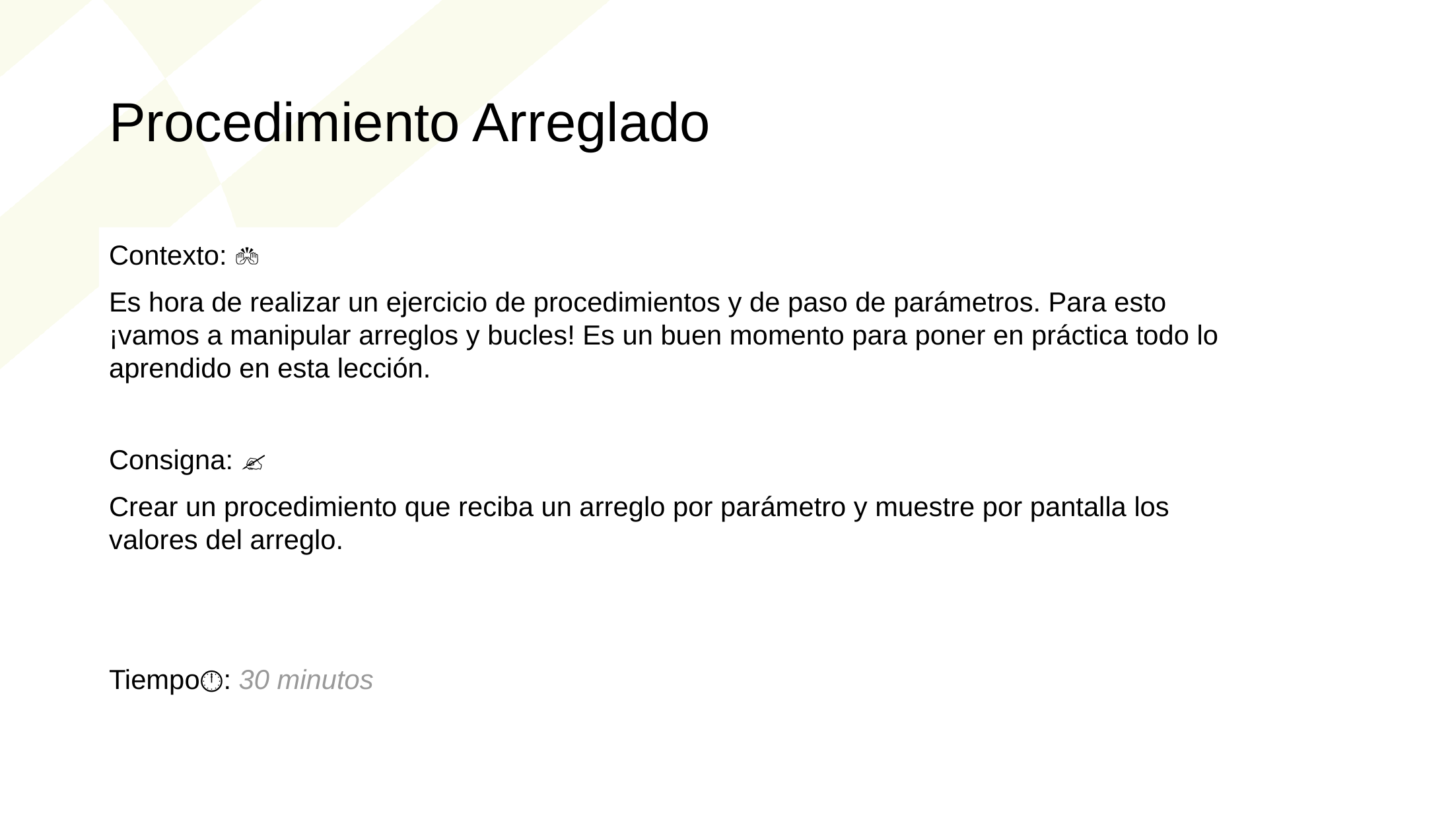

Procedimiento Arreglado
Contexto: 🙌
Es hora de realizar un ejercicio de procedimientos y de paso de parámetros. Para esto ¡vamos a manipular arreglos y bucles! Es un buen momento para poner en práctica todo lo aprendido en esta lección.
Consigna: ✍️
Crear un procedimiento que reciba un arreglo por parámetro y muestre por pantalla los valores del arreglo.

Tiempo🕛: 30 minutos